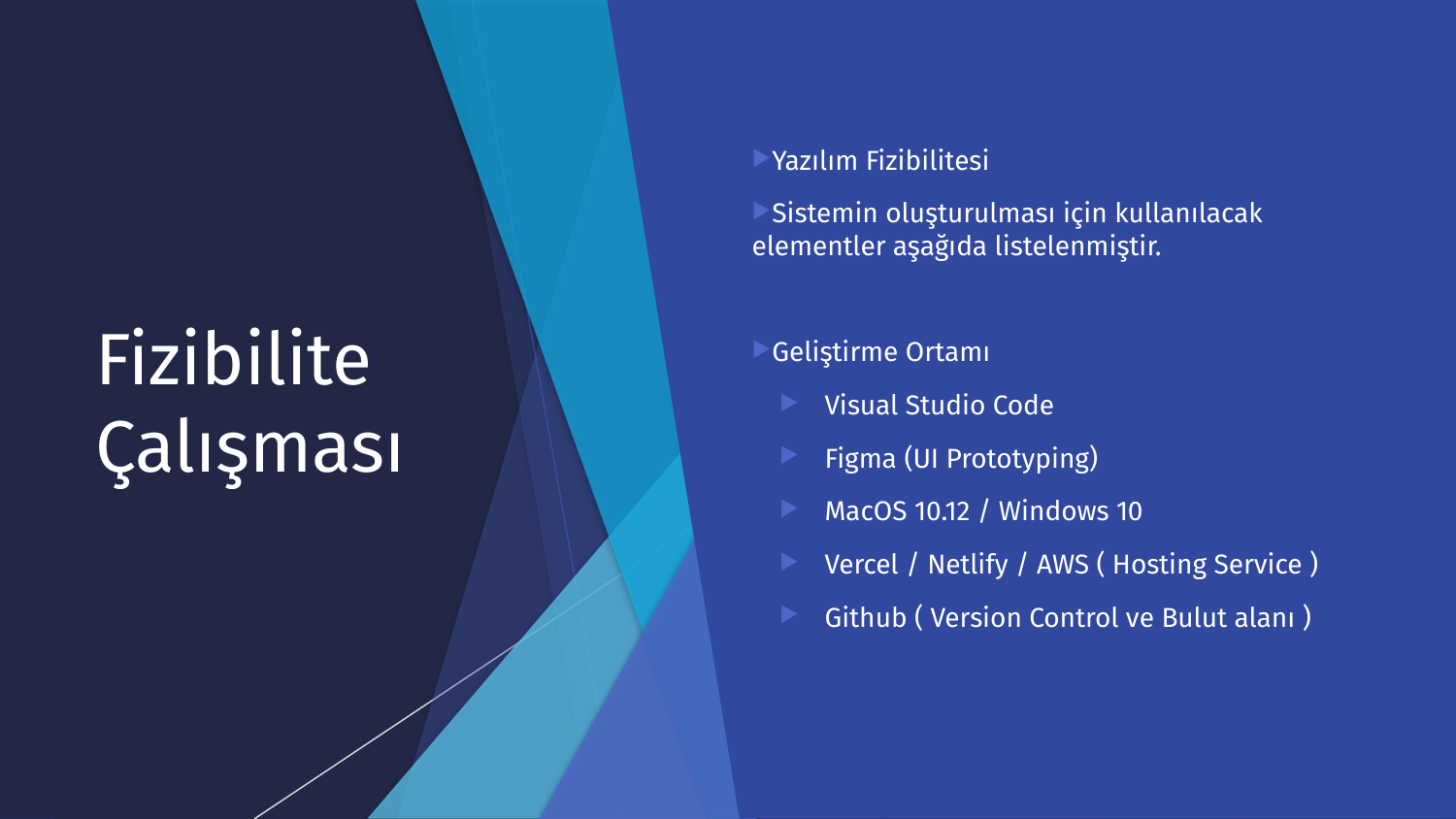

# Fizibilite Çalışması
Yazılım Fizibilitesi
Sistemin oluşturulması için kullanılacak elementler aşağıda listelenmiştir.

Geliştirme Ortamı
Visual Studio Code
Figma (UI Prototyping)
MacOS 10.12 / Windows 10
Vercel / Netlify / AWS ( Hosting Service )
Github ( Version Control ve Bulut alanı )